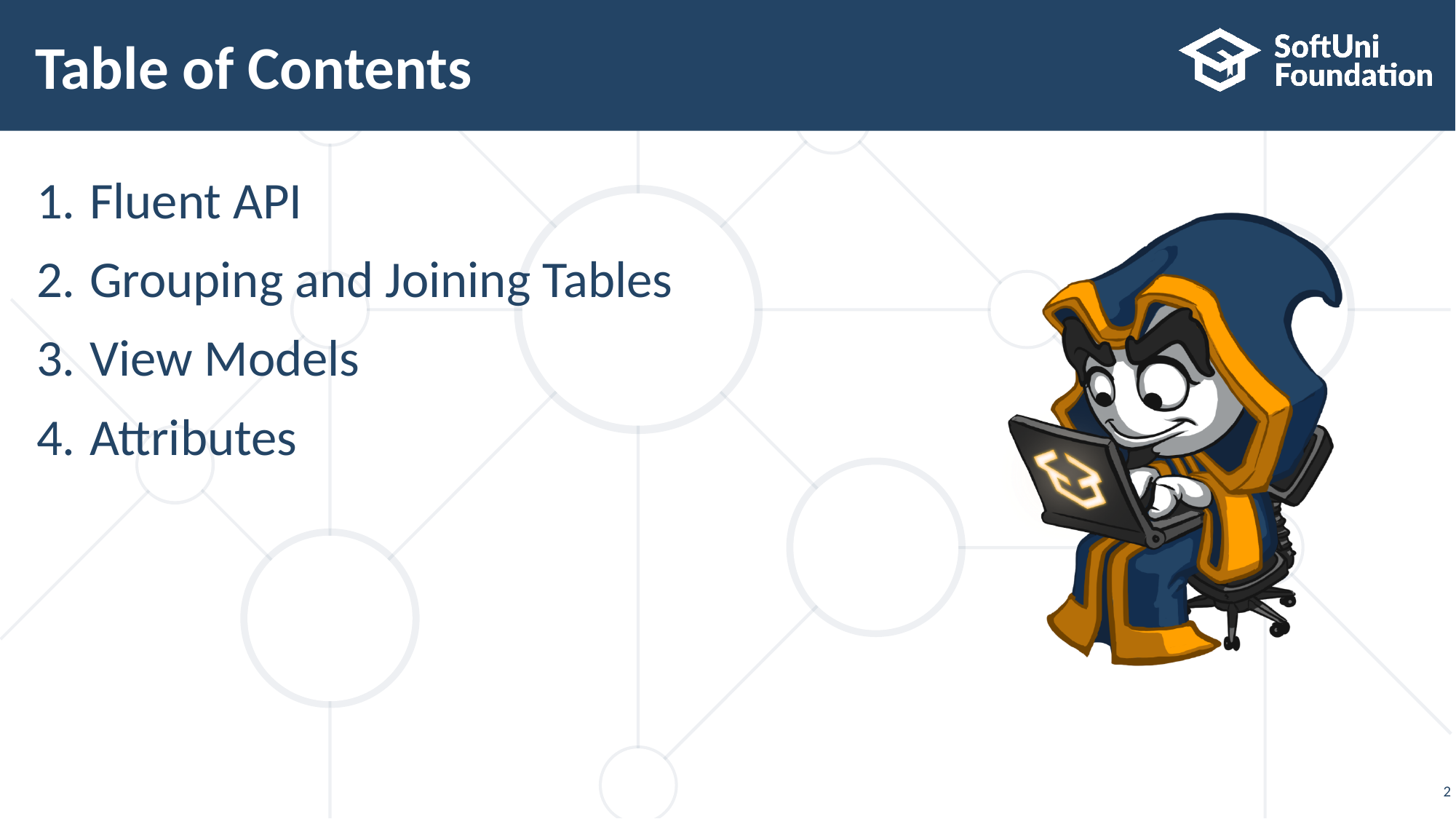

# Table of Contents
Fluent API
Grouping and Joining Tables
View Models
Attributes
2